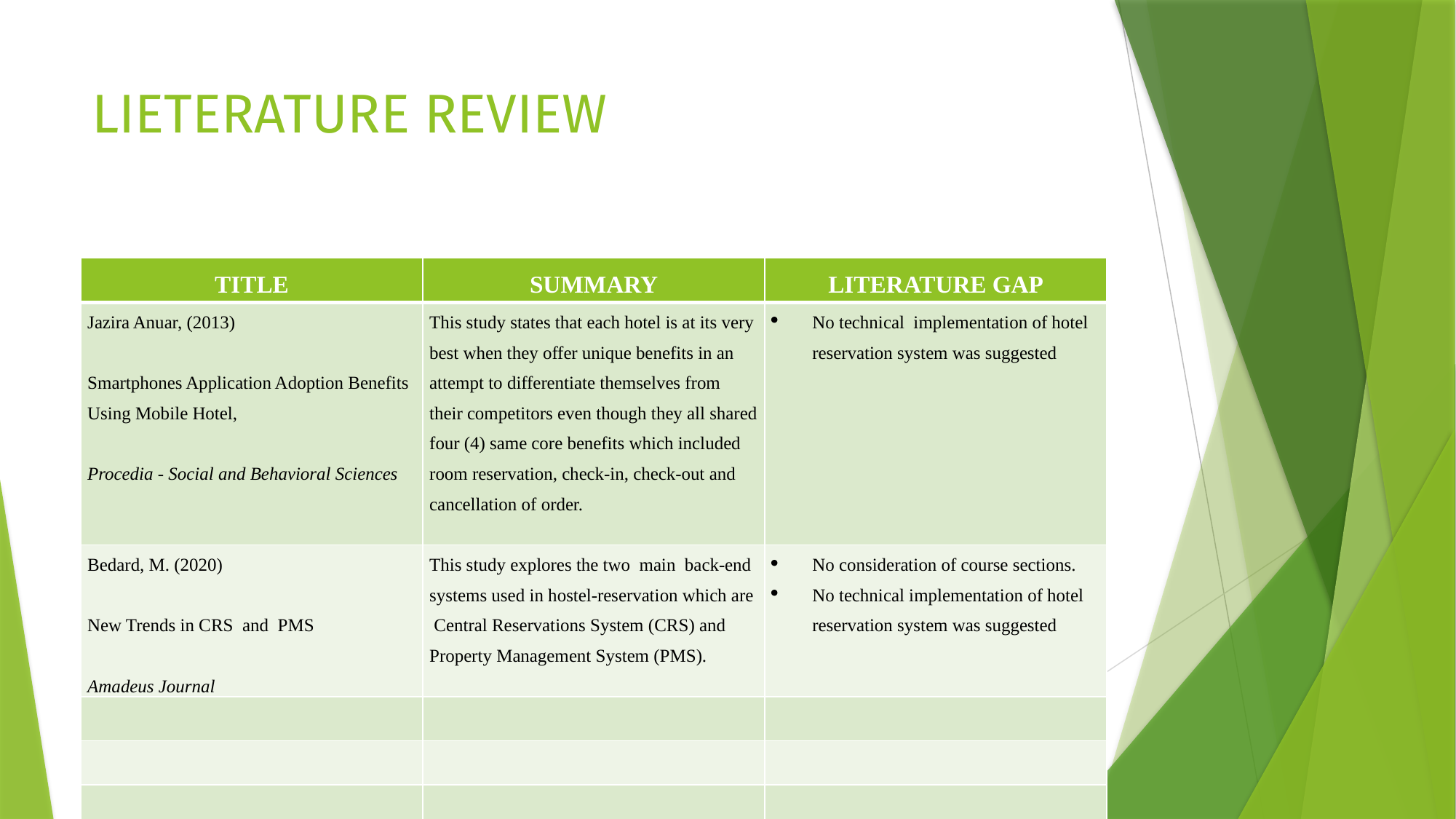

# LIETERATURE REVIEW
| TITLE | SUMMARY | LITERATURE GAP |
| --- | --- | --- |
| Jazira Anuar, (2013)   Smartphones Application Adoption Benefits Using Mobile Hotel,   Procedia - Social and Behavioral Sciences | This study states that each hotel is at its very best when they offer unique benefits in an attempt to differentiate themselves from their competitors even though they all shared four (4) same core benefits which included room reservation, check-in, check-out and cancellation of order. | No technical implementation of hotel reservation system was suggested |
| Bedard, M. (2020)   New Trends in CRS and PMS   Amadeus Journal | This study explores the two main back-end systems used in hostel-reservation which are Central Reservations System (CRS) and Property Management System (PMS). | No consideration of course sections. No technical implementation of hotel reservation system was suggested |
|  |  |  |
|  |  |  |
|  |  |  |